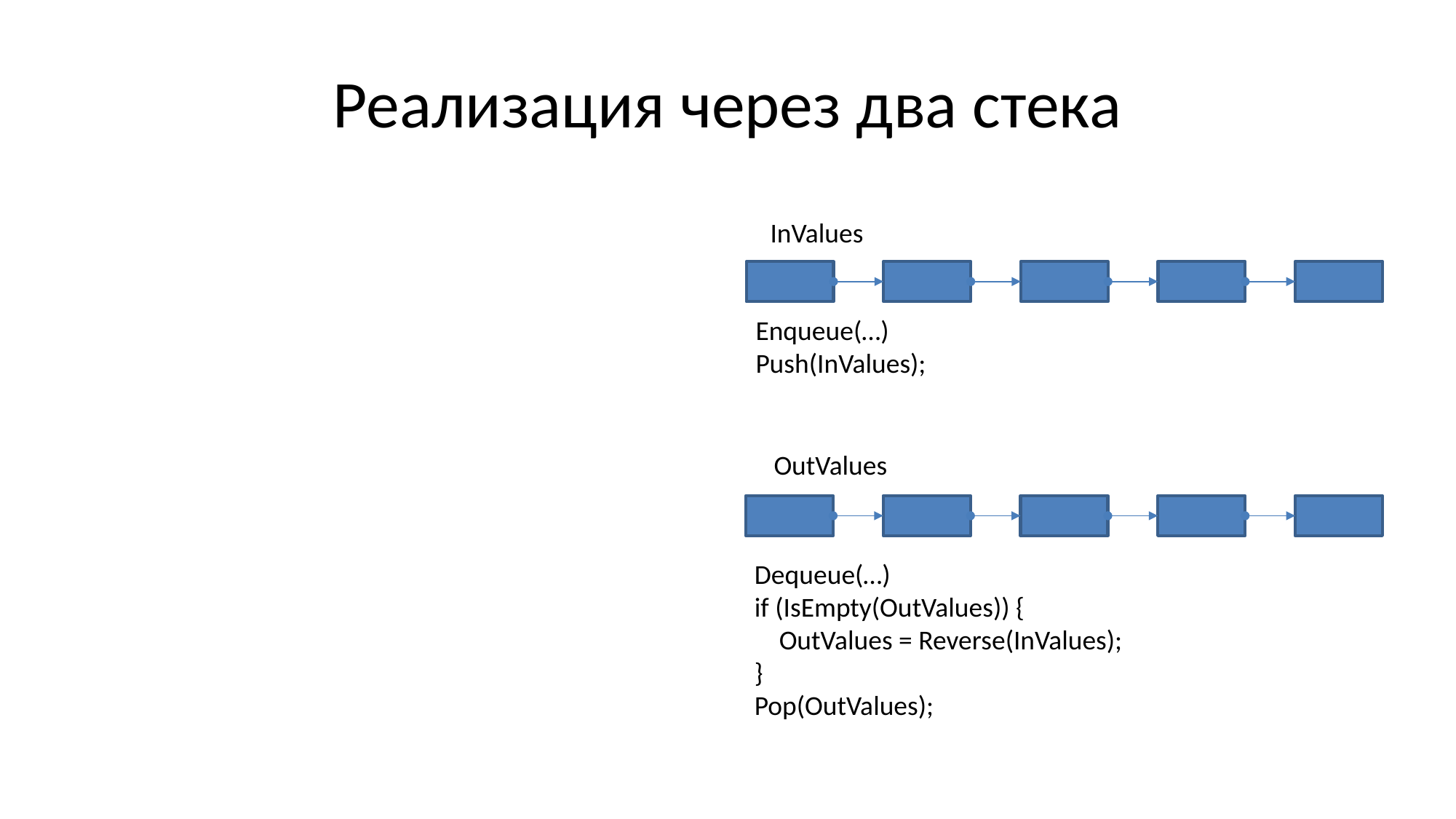

# Реализация через два стека

struct TQueue {
    TStack InValues;
    TStack OutValues;
};

typedef struct TQueue TQueue;

InValues

Enqueue(…)
Push(InValues);
OutValues

Dequeue(…)
if (IsEmpty(OutValues)) {
    OutValues = Reverse(InValues);
}
Pop(OutValues);